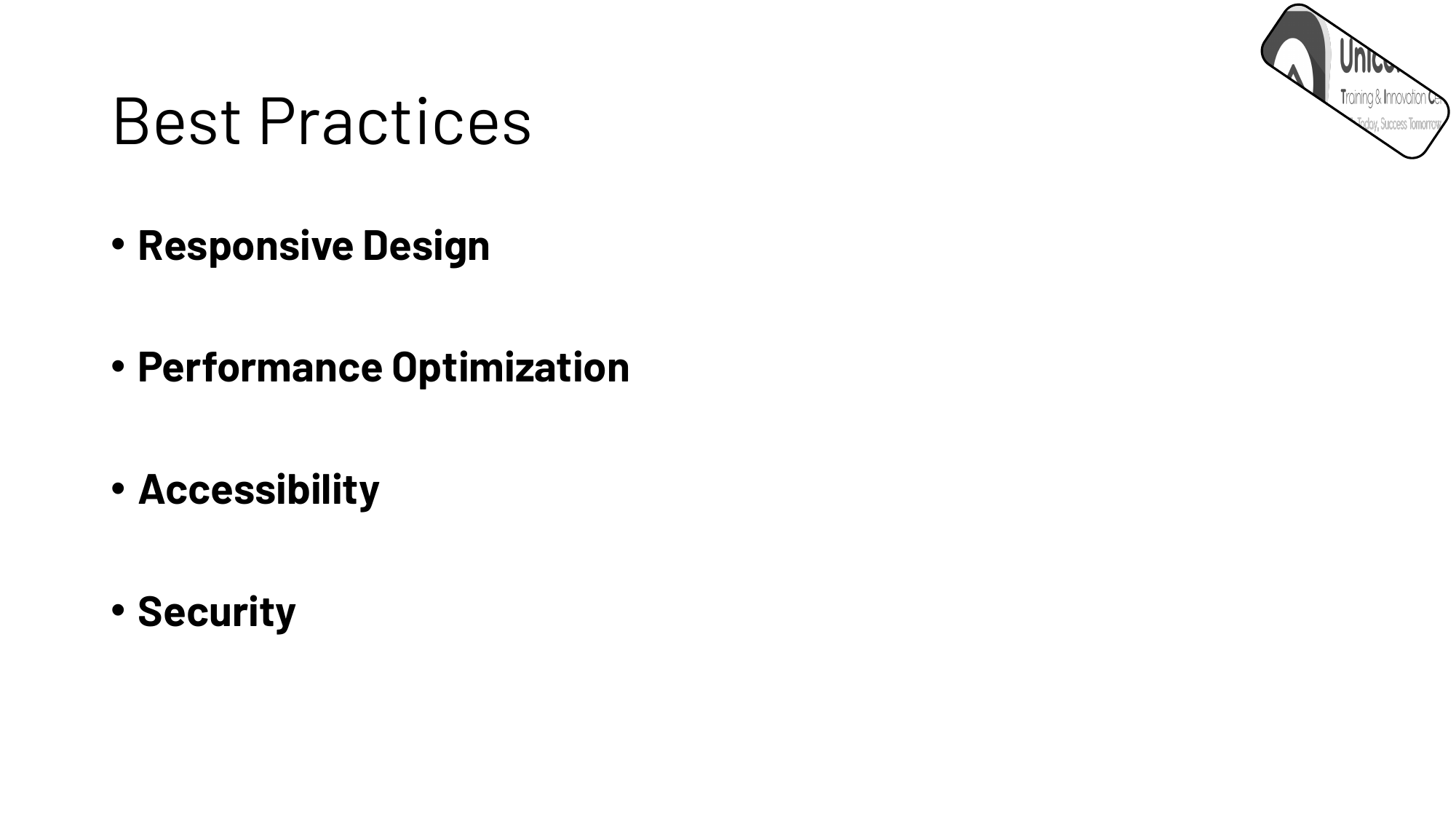

# Best Practices
Responsive Design

Performance Optimization

Accessibility

Security